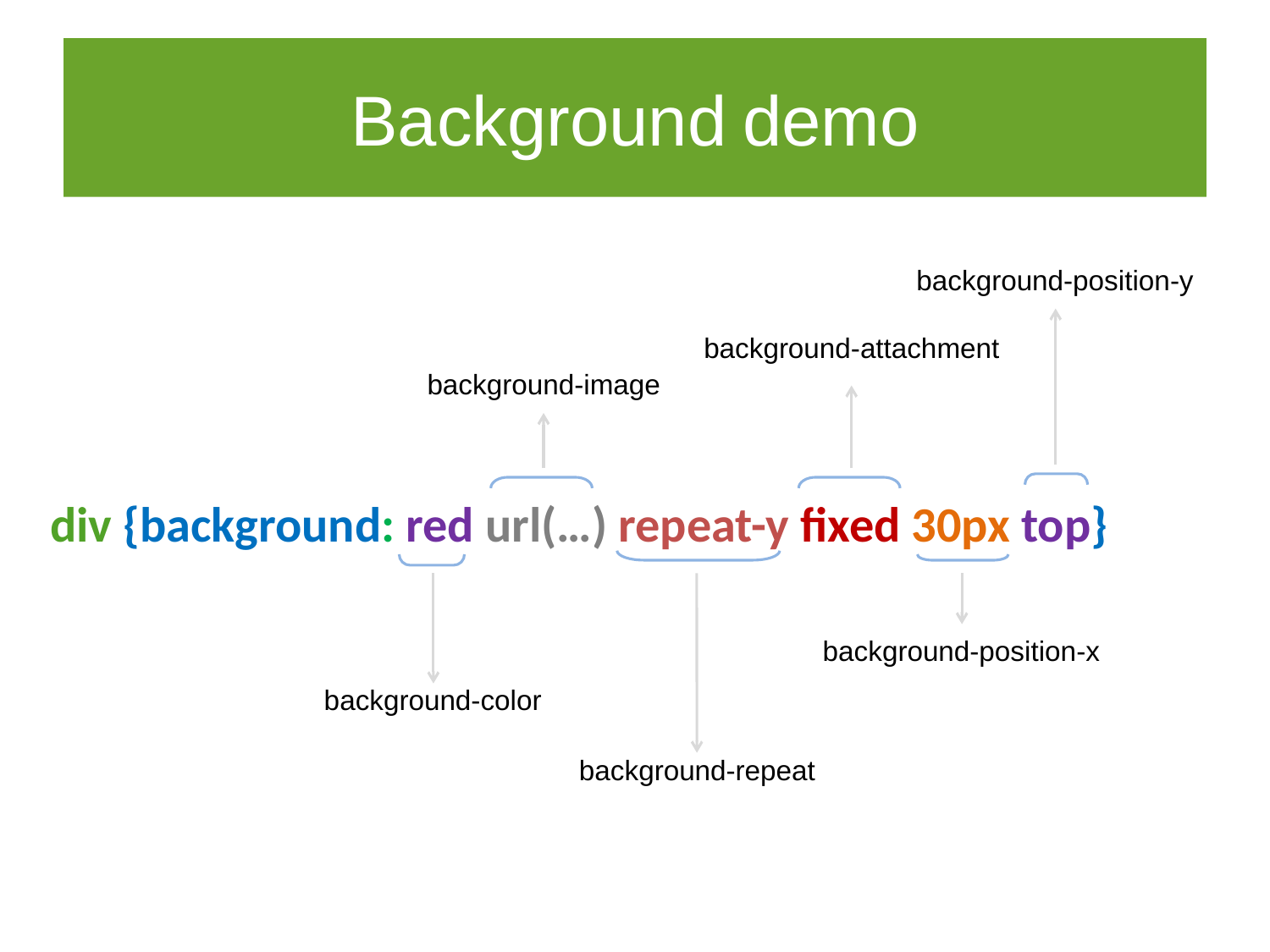

# Background demo
background-position-y
background-attachment
background-image

div {background: red url(…) repeat-y fixed 30px top}

background-position-x
background-color
background-repeat